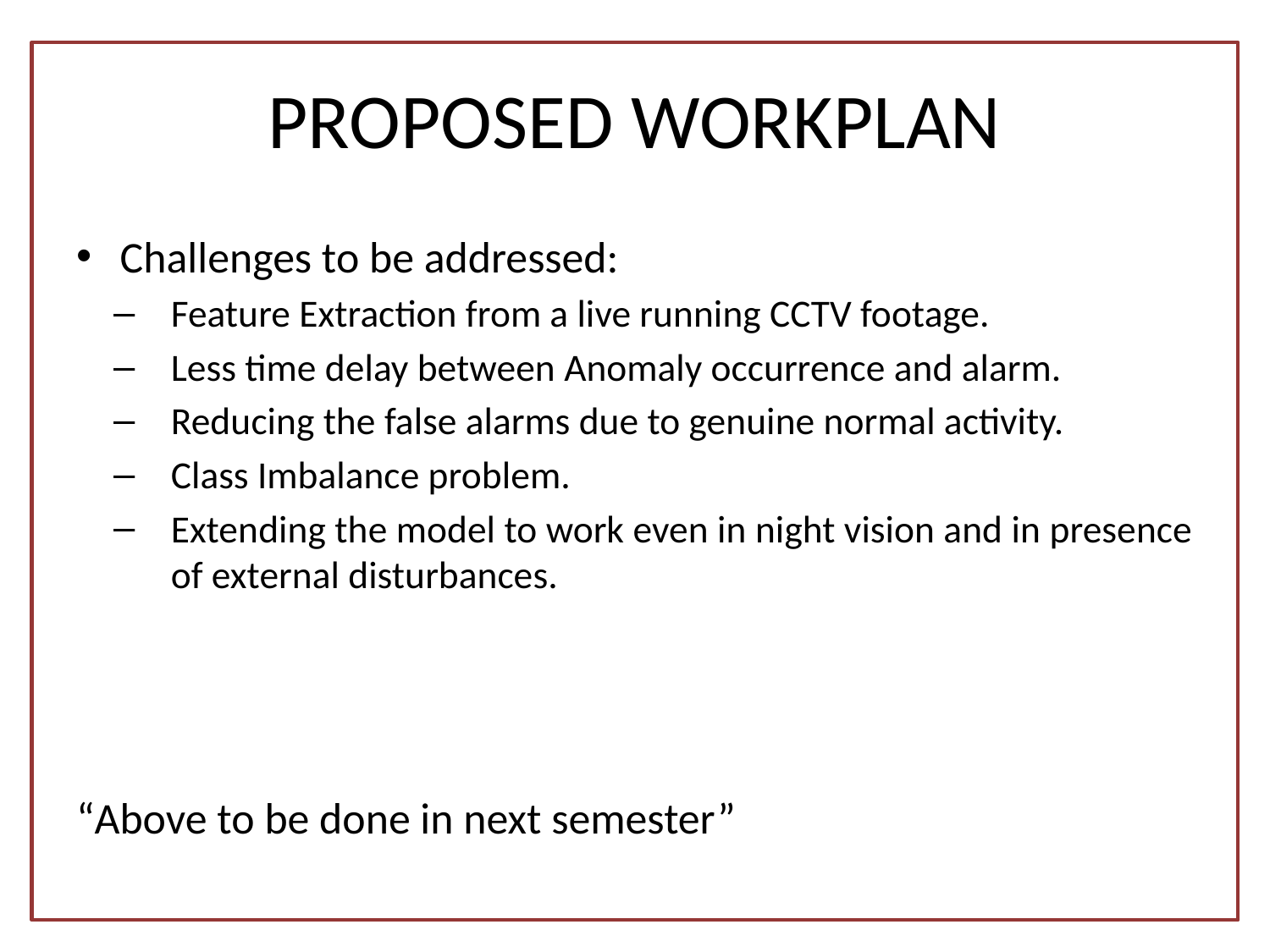

# PROPOSED WORKPLAN

Challenges to be addressed:
Feature Extraction from a live running CCTV footage.
Less time delay between Anomaly occurrence and alarm.
Reducing the false alarms due to genuine normal activity.
Class Imbalance problem.
Extending the model to work even in night vision and in presence of external disturbances.

“Above to be done in next semester”